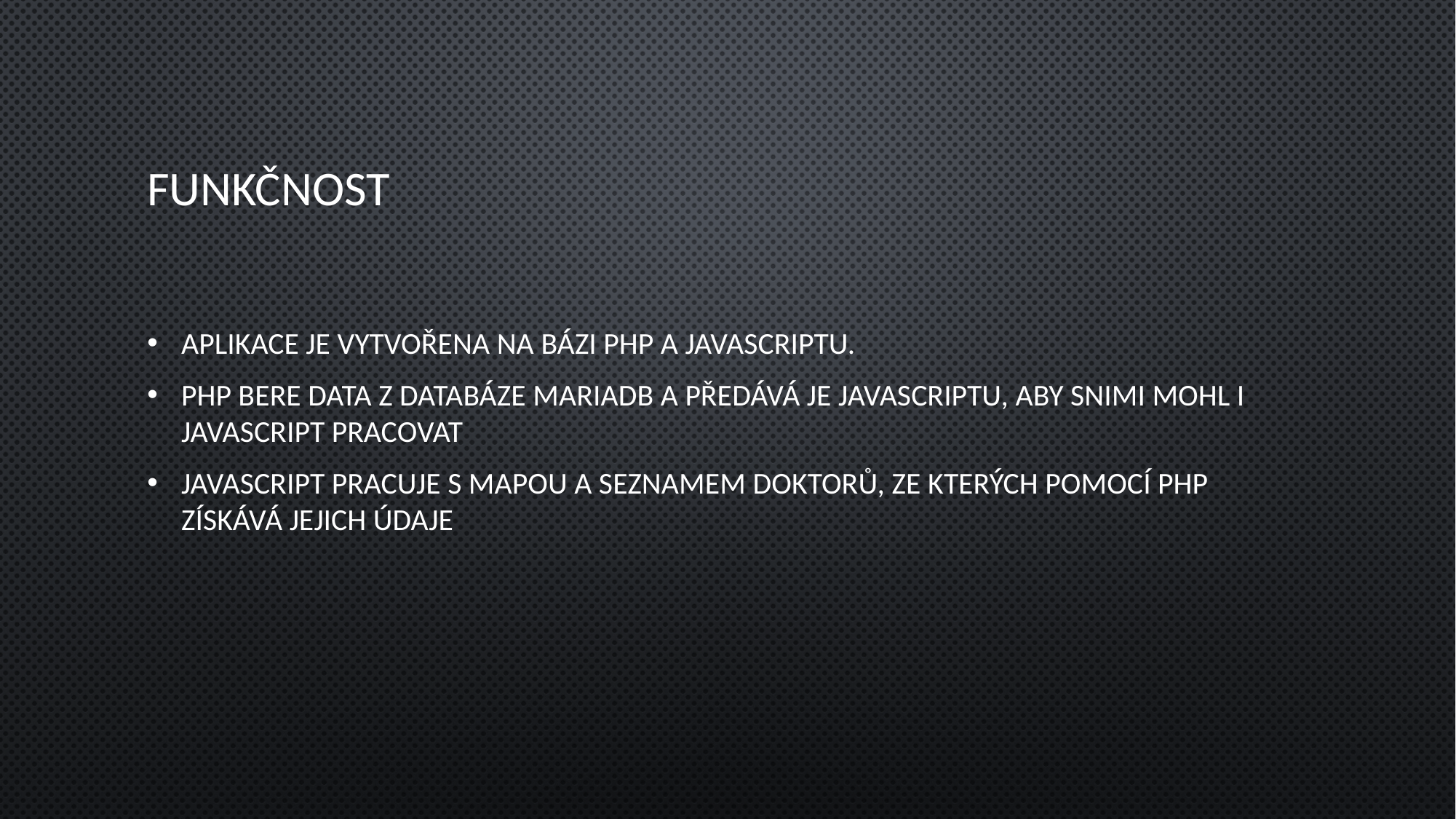

# Funkčnost
Aplikace je vytvořena na bázi PHP a Javascriptu.
PHP bere data z databáze mariadb a předává je Javascriptu, aby snimi mohl i Javascript pracovat
Javascript pracuje s mapou a seznamem doktorů, ze kterých pomocí PHP získává jejich údaje